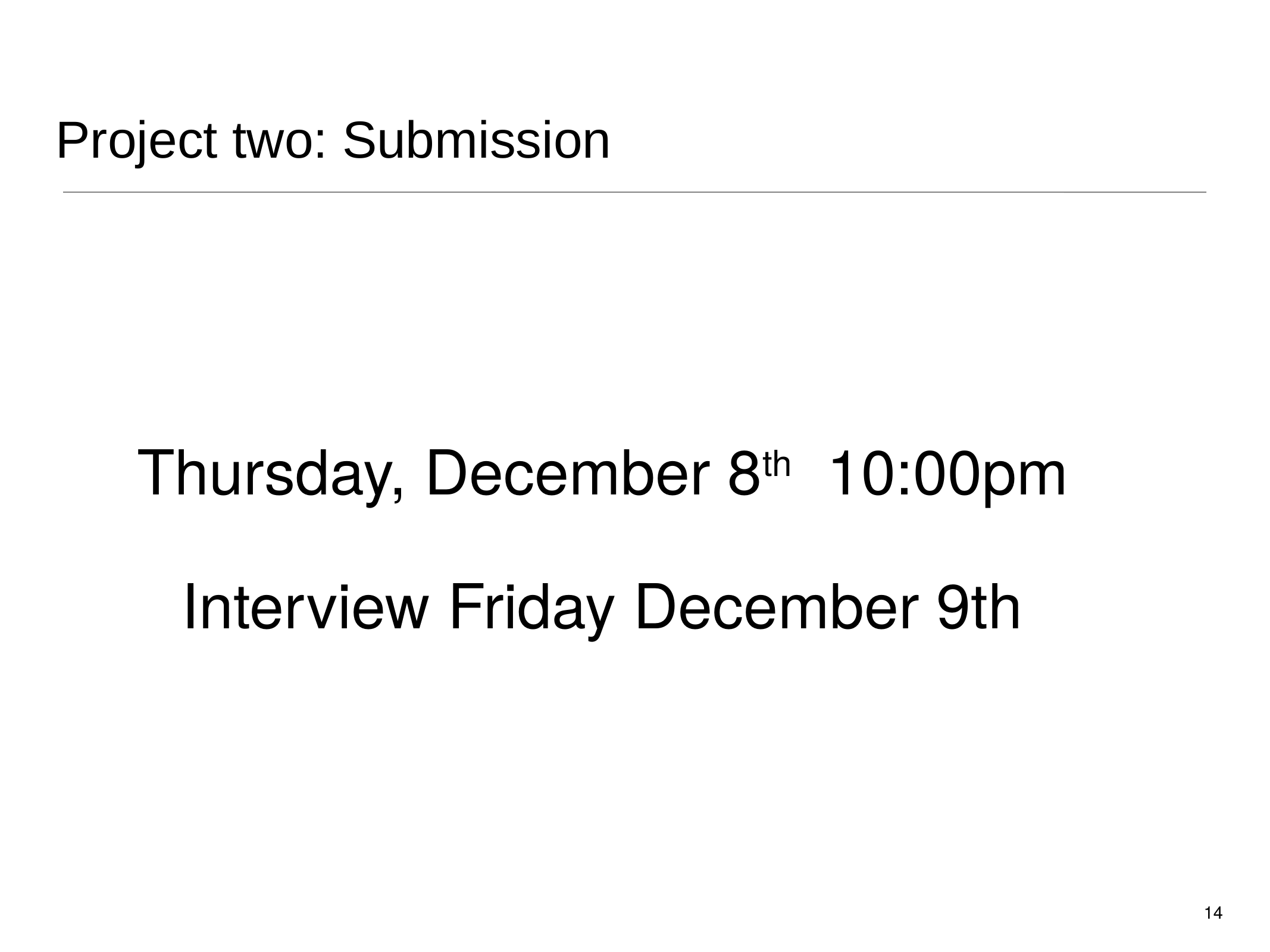

Project two: Submission

Thursday, December 8th  10:00pm
Interview Friday December 9th
14